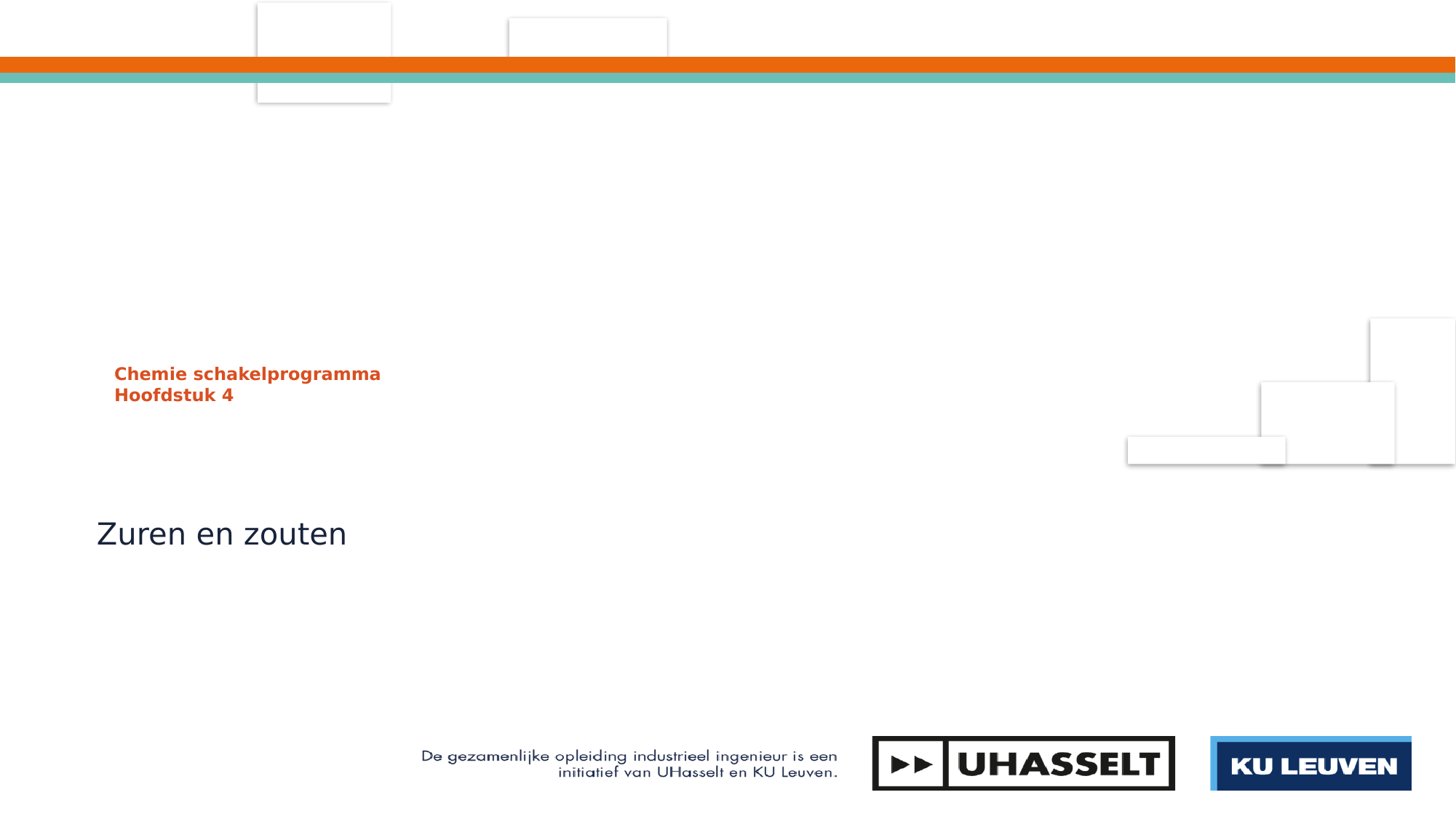

# Chemie schakelprogramma Hoofdstuk 4
Zuren en zouten